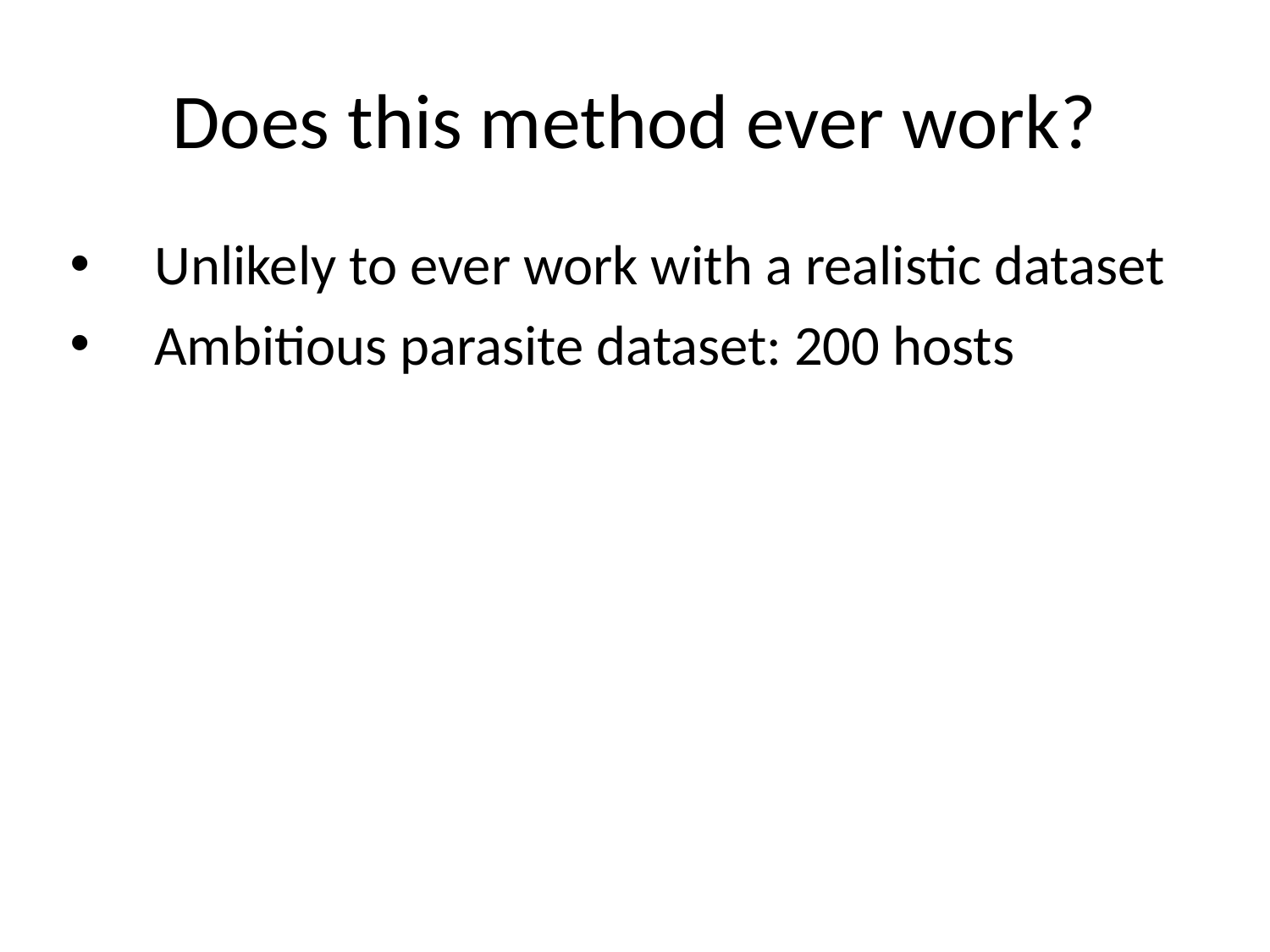

# Does this method ever work?
Unlikely to ever work with a realistic dataset
Ambitious parasite dataset: 200 hosts